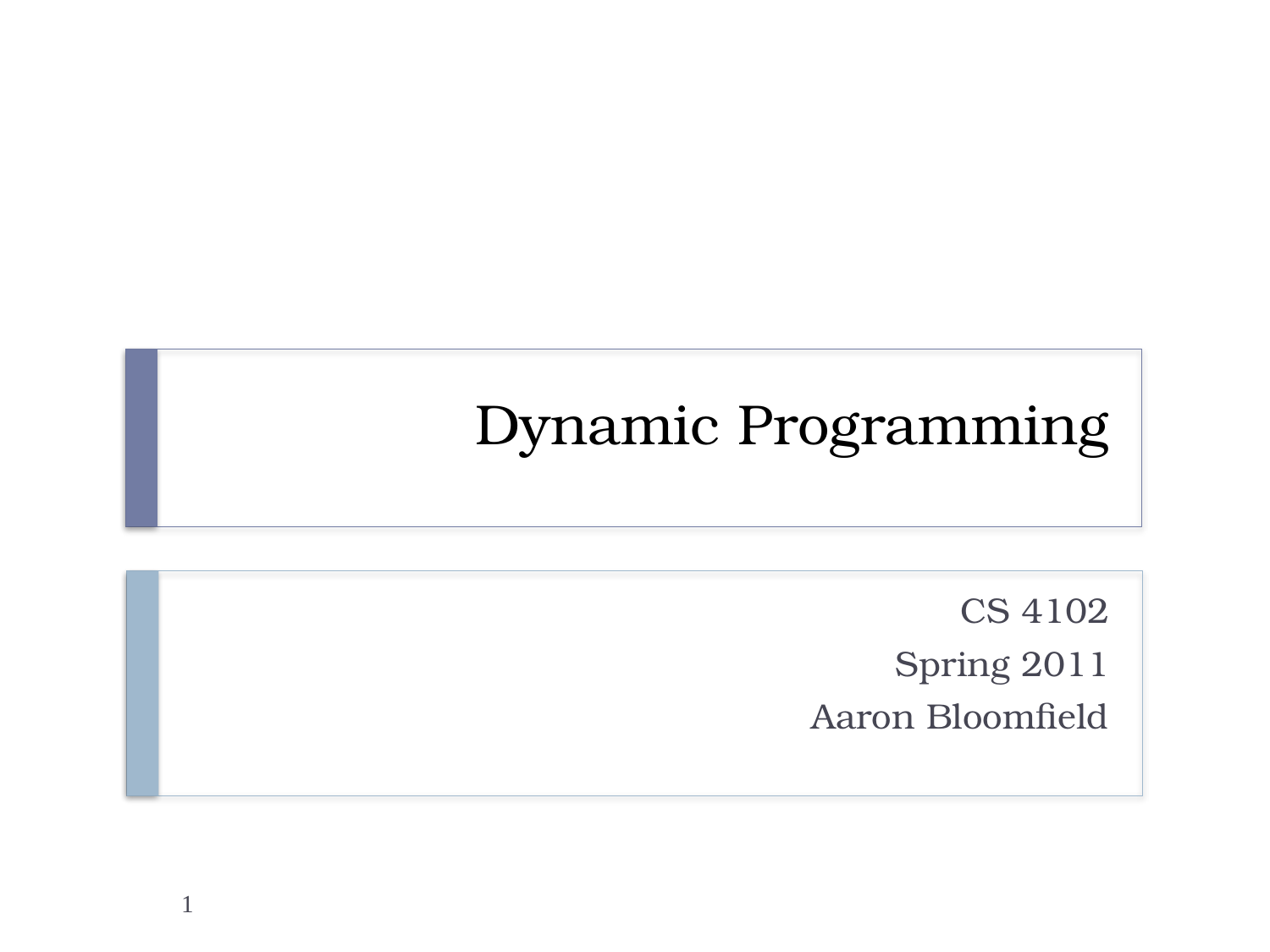

# Dynamic Programming
CS 4102
Spring 2011
Aaron Bloomfield
1